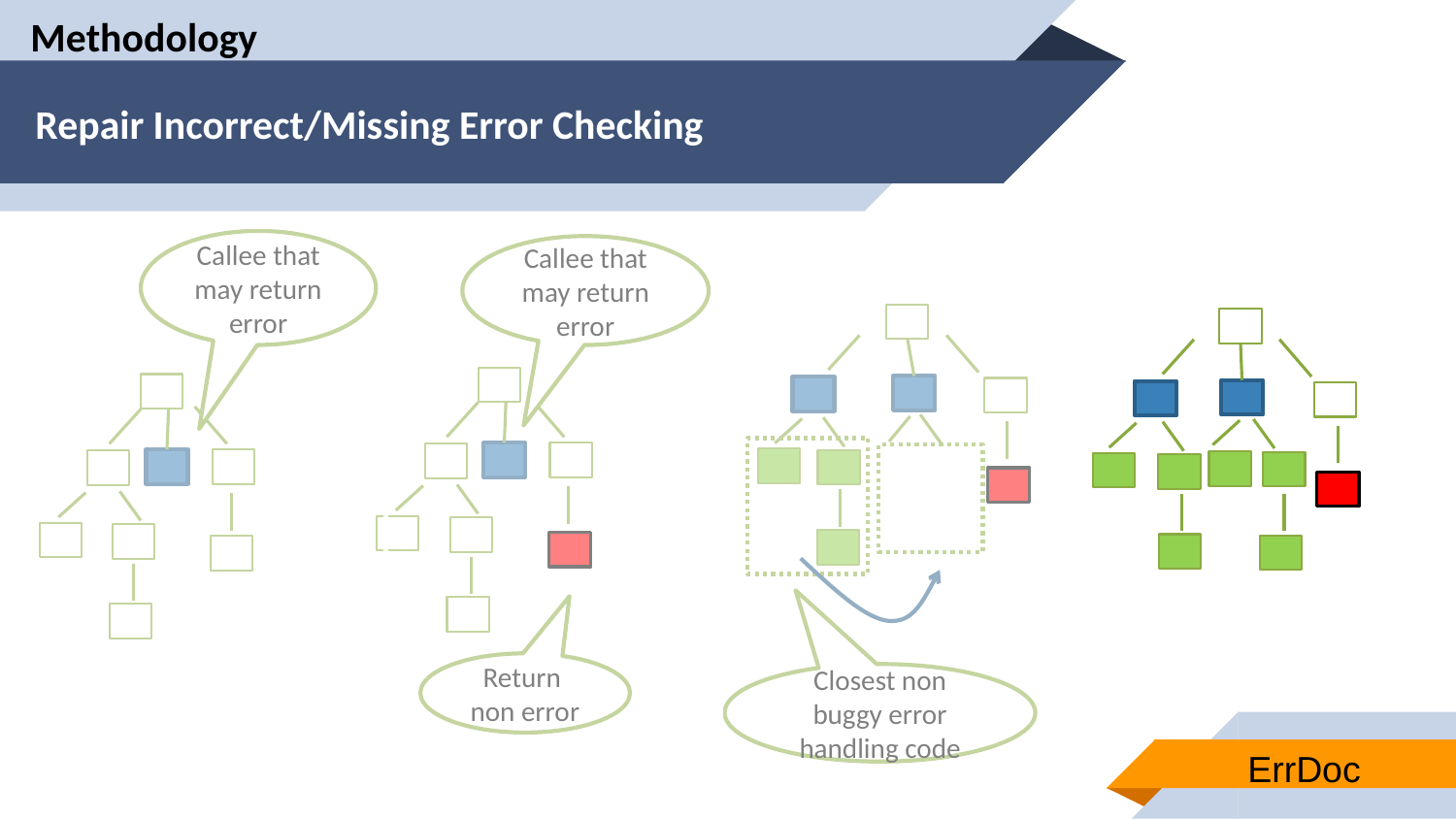

Methodology
# Repair Incorrect/Missing Error Checking

Callee that may return error

Callee that may return error

Return
non error
Closest non buggy error handling code
ErrDoc